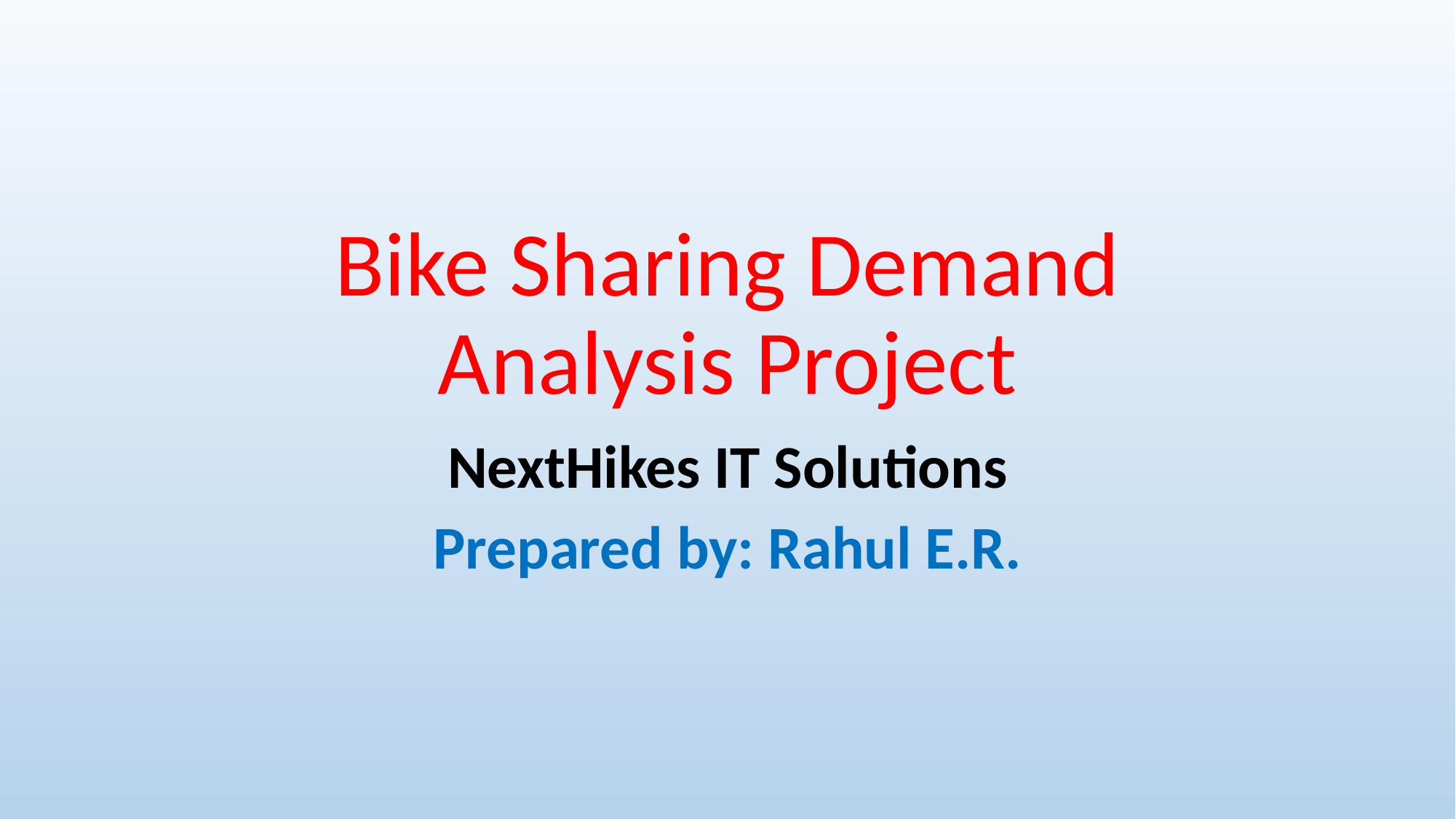

# Bike Sharing Demand Analysis Project
NextHikes IT Solutions
Prepared by: Rahul E.R.